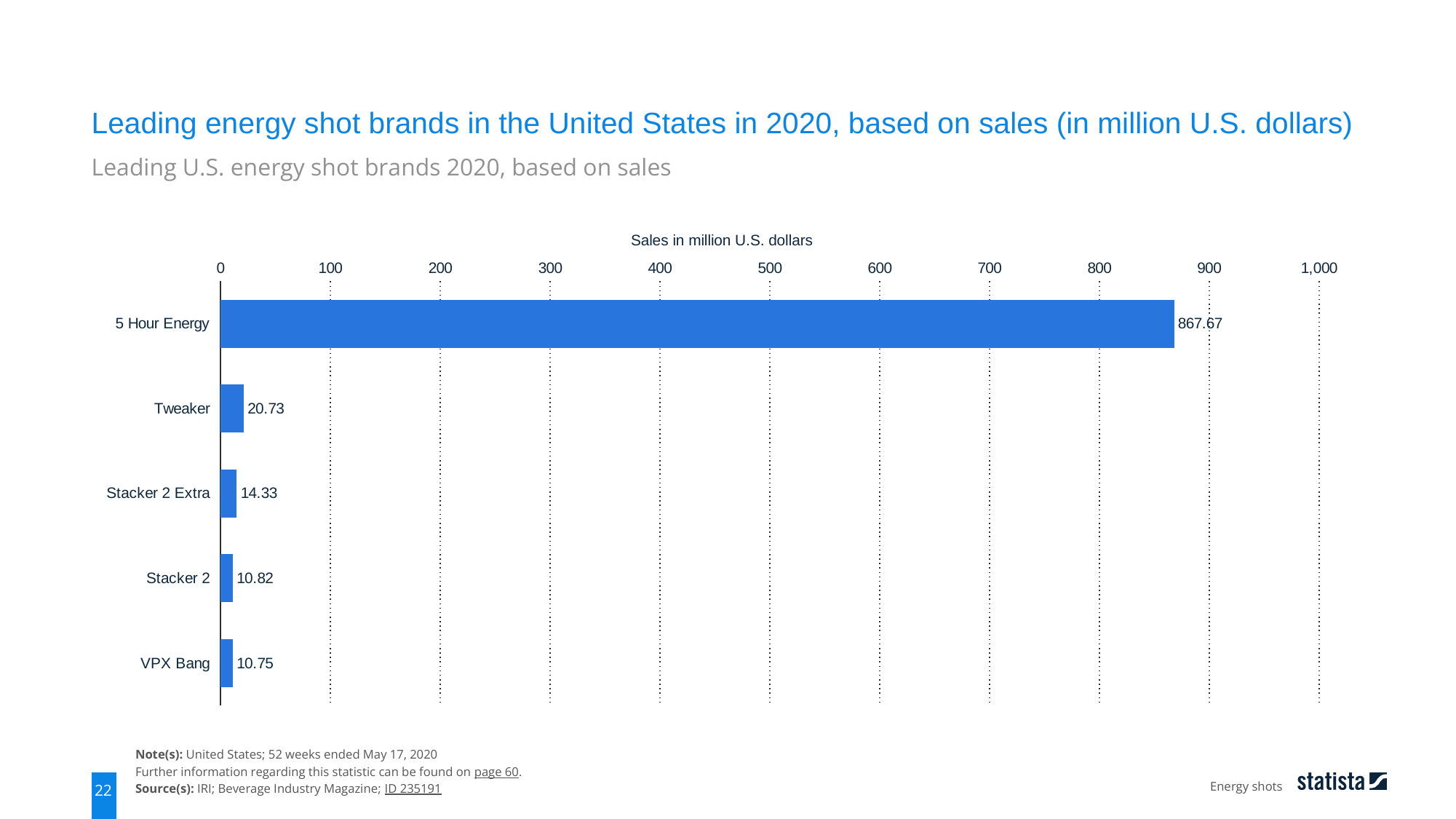

Leading energy shot brands in the United States in 2020, based on sales (in million U.S. dollars)
Leading U.S. energy shot brands 2020, based on sales
Sales in million U.S. dollars

### Chart

| Category | data |
|---|---|
| 5 Hour Energy | 867.67 |
| Tweaker | 20.73 |
| Stacker 2 Extra | 14.33 |
| Stacker 2 | 10.82 |
| VPX Bang | 10.75 |
Note(s): United States; 52 weeks ended May 17, 2020
Further information regarding this statistic can be found on page 60.
Source(s): IRI; Beverage Industry Magazine; ID 235191
Energy shots

22